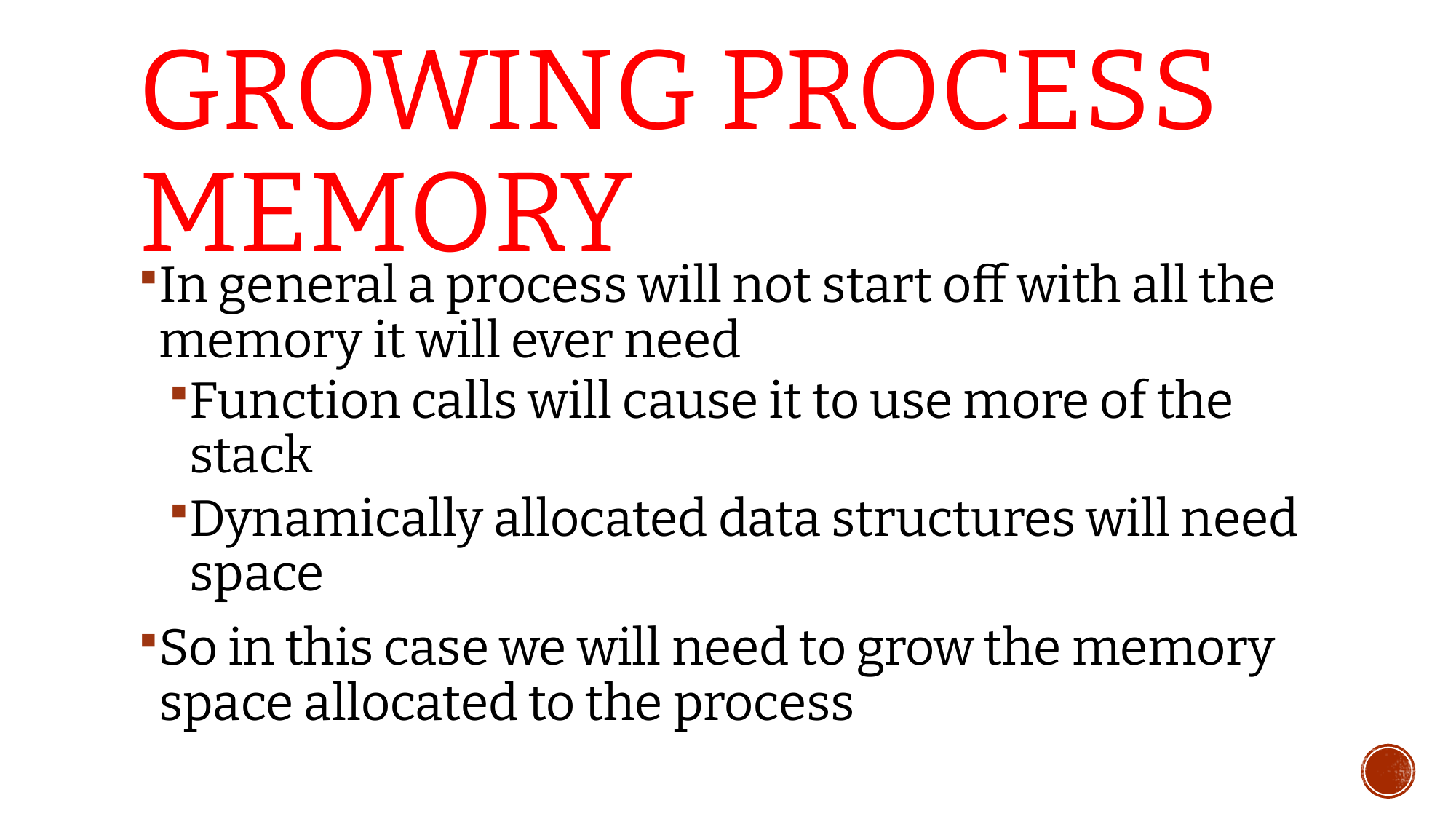

# Growing Process Memory
In general a process will not start off with all the memory it will ever need
Function calls will cause it to use more of the stack
Dynamically allocated data structures will need space
So in this case we will need to grow the memory space allocated to the process